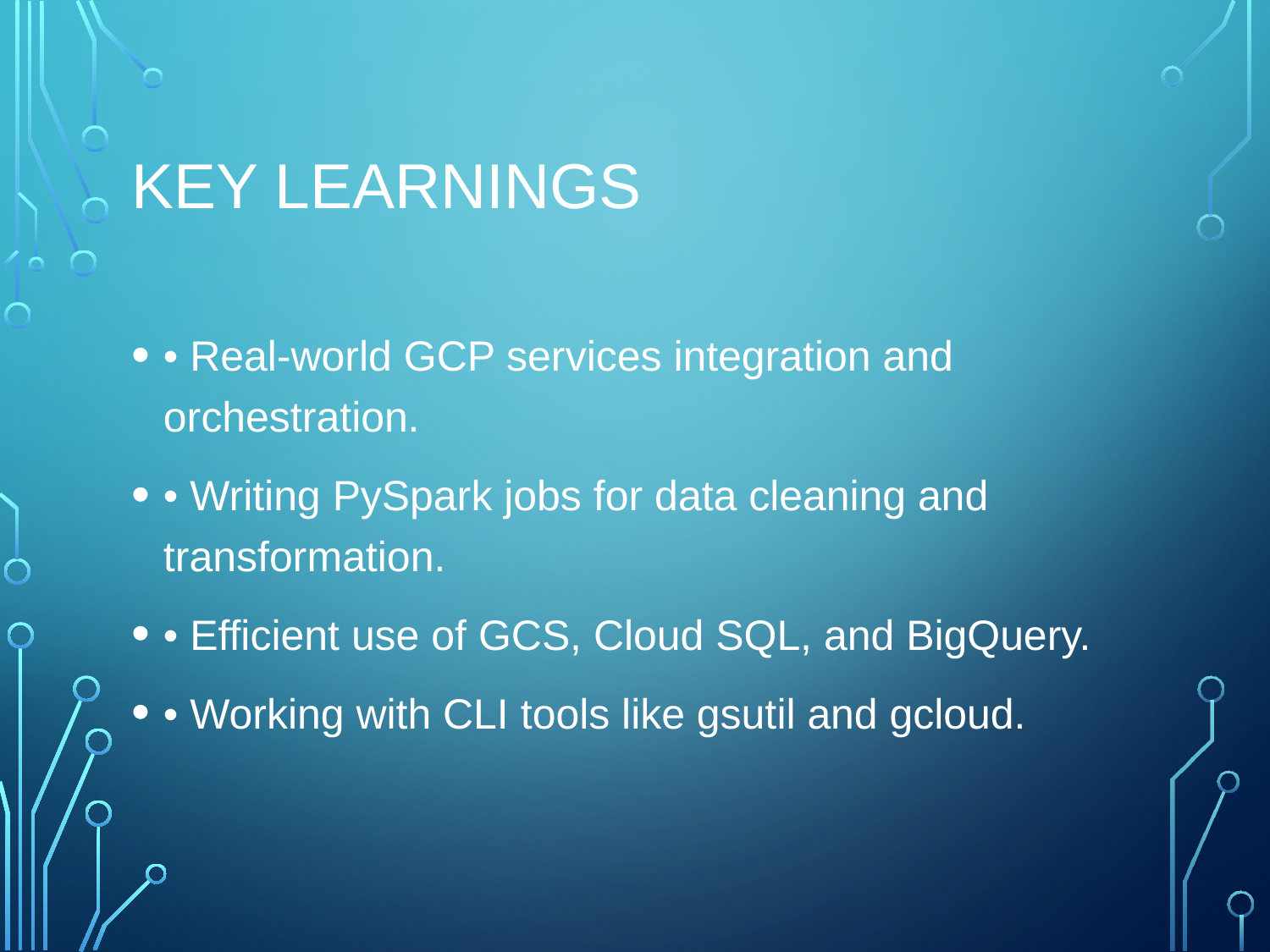

# Key Learnings
• Real-world GCP services integration and orchestration.
• Writing PySpark jobs for data cleaning and transformation.
• Efficient use of GCS, Cloud SQL, and BigQuery.
• Working with CLI tools like gsutil and gcloud.